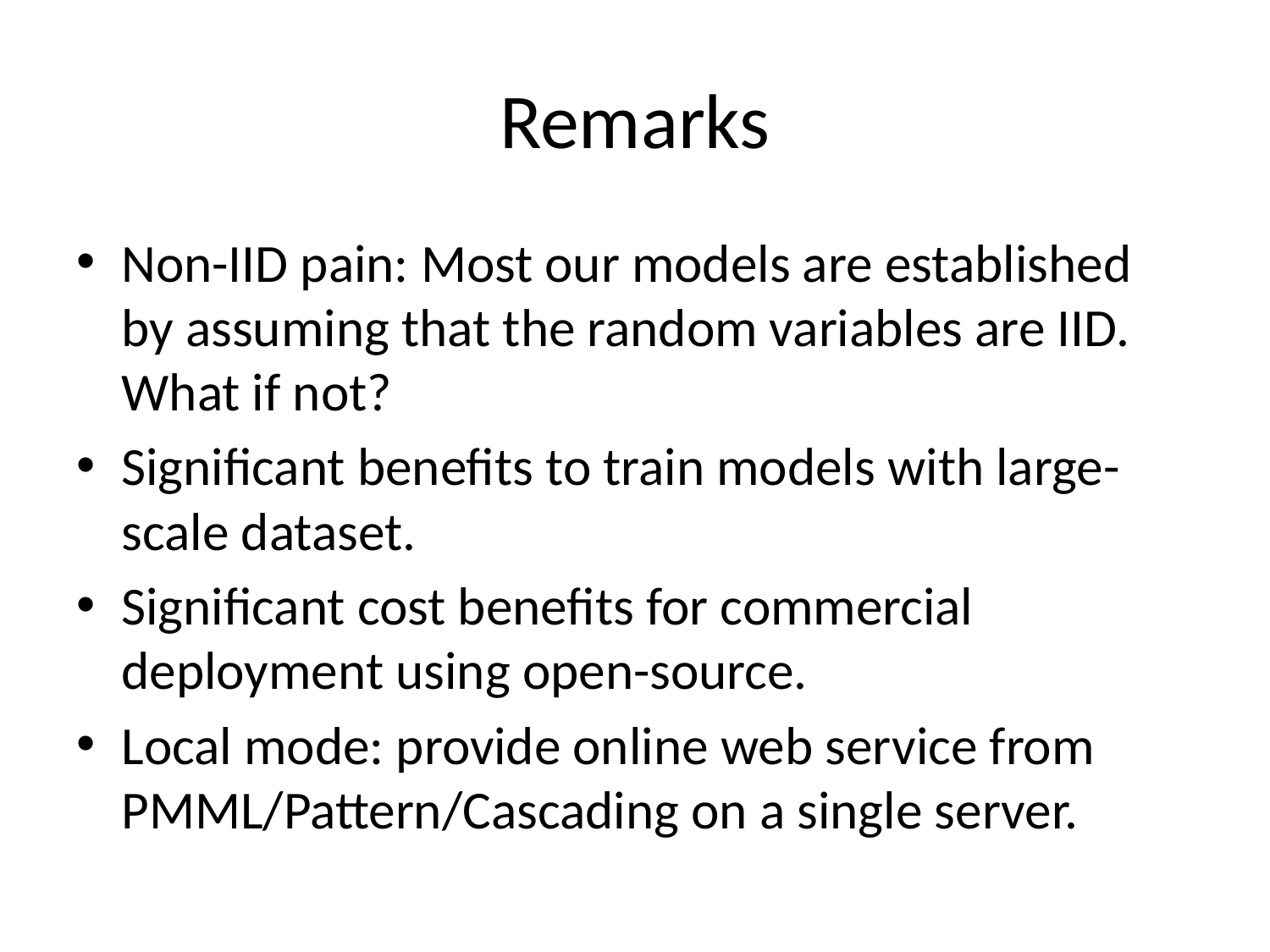

# Remarks
Non-IID pain: Most our models are established by assuming that the random variables are IID. What if not?
Significant benefits to train models with large-scale dataset.
Significant cost benefits for commercial deployment using open-source.
Local mode: provide online web service from PMML/Pattern/Cascading on a single server.